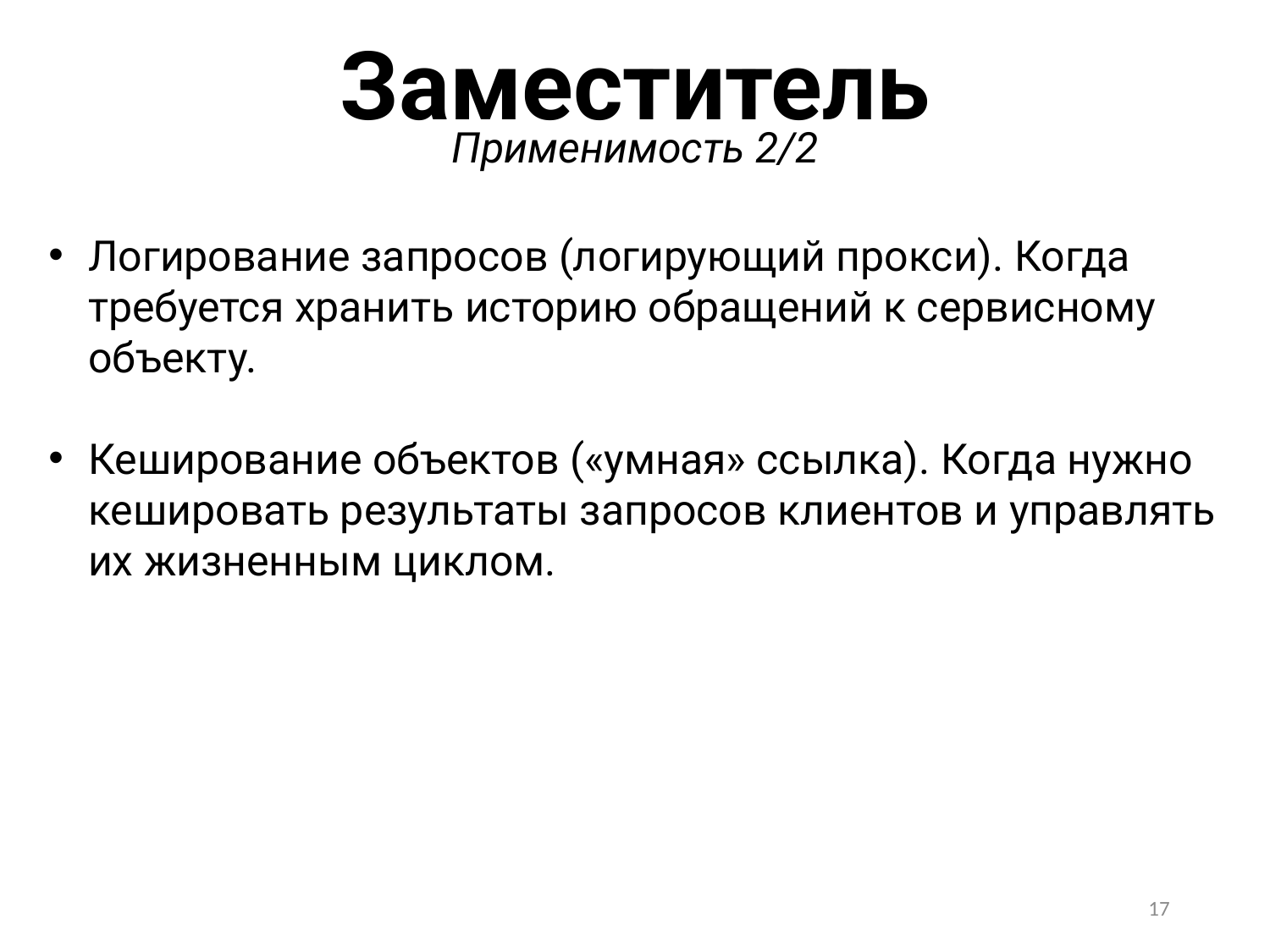

Заместитель
Применимость 2/2
Логирование запросов (логирующий прокси). Когда требуется хранить историю обращений к сервисному объекту.

Кеширование объектов («умная» ссылка). Когда нужно кешировать результаты запросов клиентов и управлять их жизненным циклом.
17